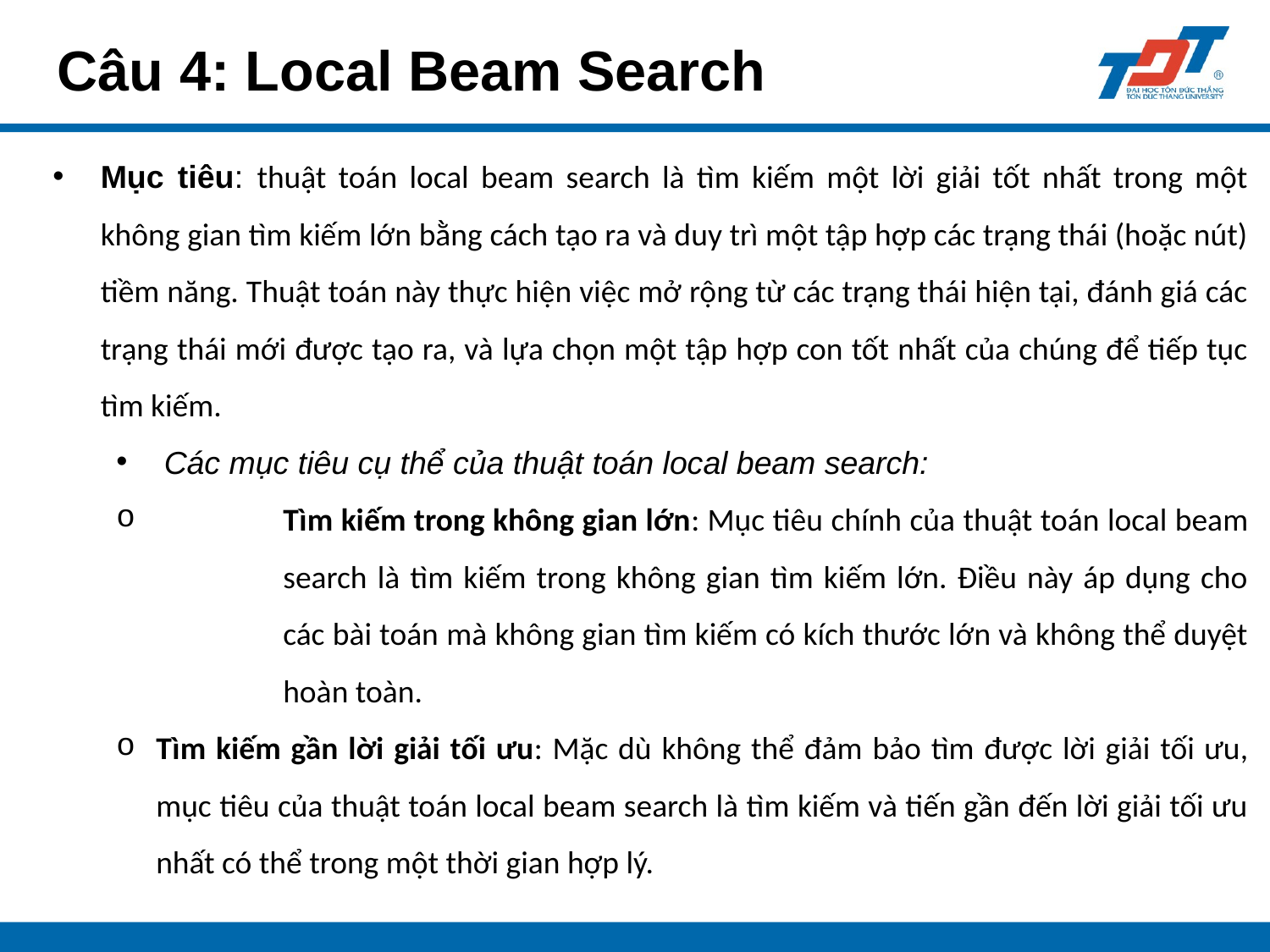

# Câu 4: Local Beam Search
Mục tiêu: thuật toán local beam search là tìm kiếm một lời giải tốt nhất trong một không gian tìm kiếm lớn bằng cách tạo ra và duy trì một tập hợp các trạng thái (hoặc nút) tiềm năng. Thuật toán này thực hiện việc mở rộng từ các trạng thái hiện tại, đánh giá các trạng thái mới được tạo ra, và lựa chọn một tập hợp con tốt nhất của chúng để tiếp tục tìm kiếm.
Các mục tiêu cụ thể của thuật toán local beam search:
	Tìm kiếm trong không gian lớn: Mục tiêu chính của thuật toán local beam 	search là tìm kiếm trong không gian tìm kiếm lớn. Điều này áp dụng cho 	các bài toán mà không gian tìm kiếm có kích thước lớn và không thể duyệt 	hoàn toàn.
Tìm kiếm gần lời giải tối ưu: Mặc dù không thể đảm bảo tìm được lời giải tối ưu, mục tiêu của thuật toán local beam search là tìm kiếm và tiến gần đến lời giải tối ưu nhất có thể trong một thời gian hợp lý.